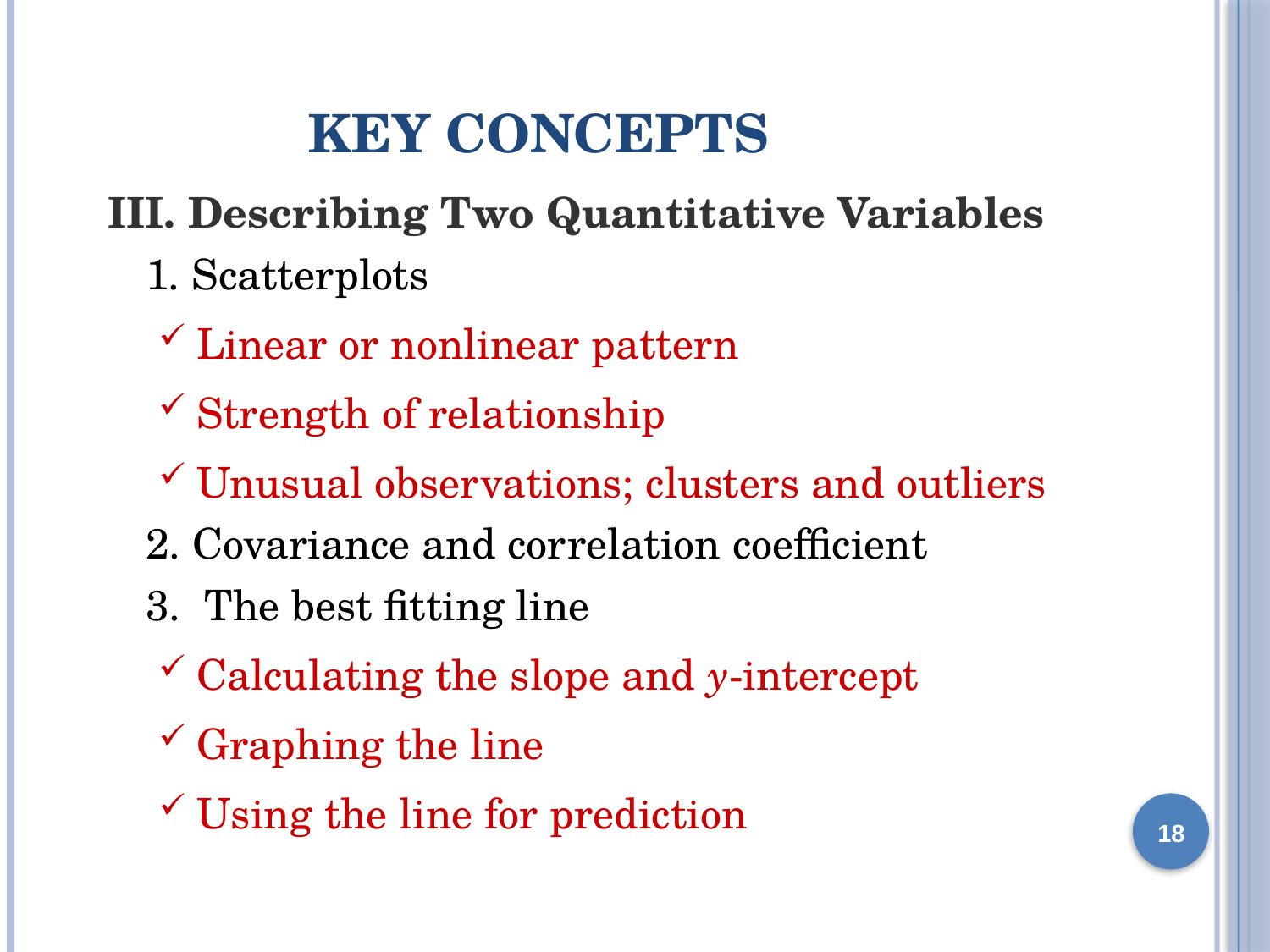

# Key Concepts
III. Describing Two Quantitative Variables
	1. Scatterplots
Linear or nonlinear pattern
Strength of relationship
Unusual observations; clusters and outliers
	2. Covariance and correlation coefficient
	3.  The best fitting line
Calculating the slope and y-intercept
Graphing the line
Using the line for prediction
18